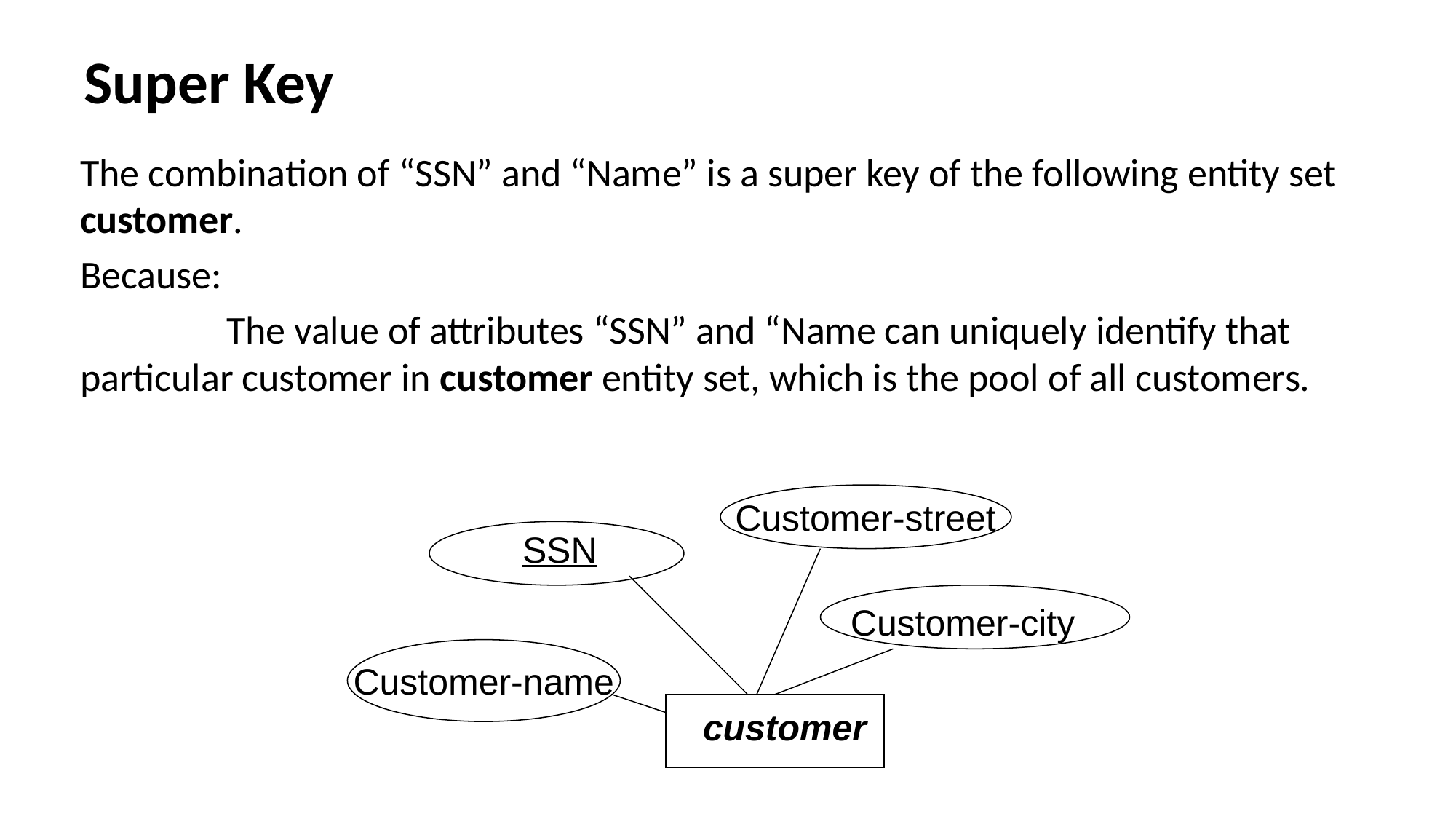

# Super Key
The combination of “SSN” and “Name” is a super key of the following entity set customer.
Because:
	     The value of attributes “SSN” and “Name can uniquely identify that particular customer in customer entity set, which is the pool of all customers.

Customer-street
SSN

Customer-city
Customer-name

customer